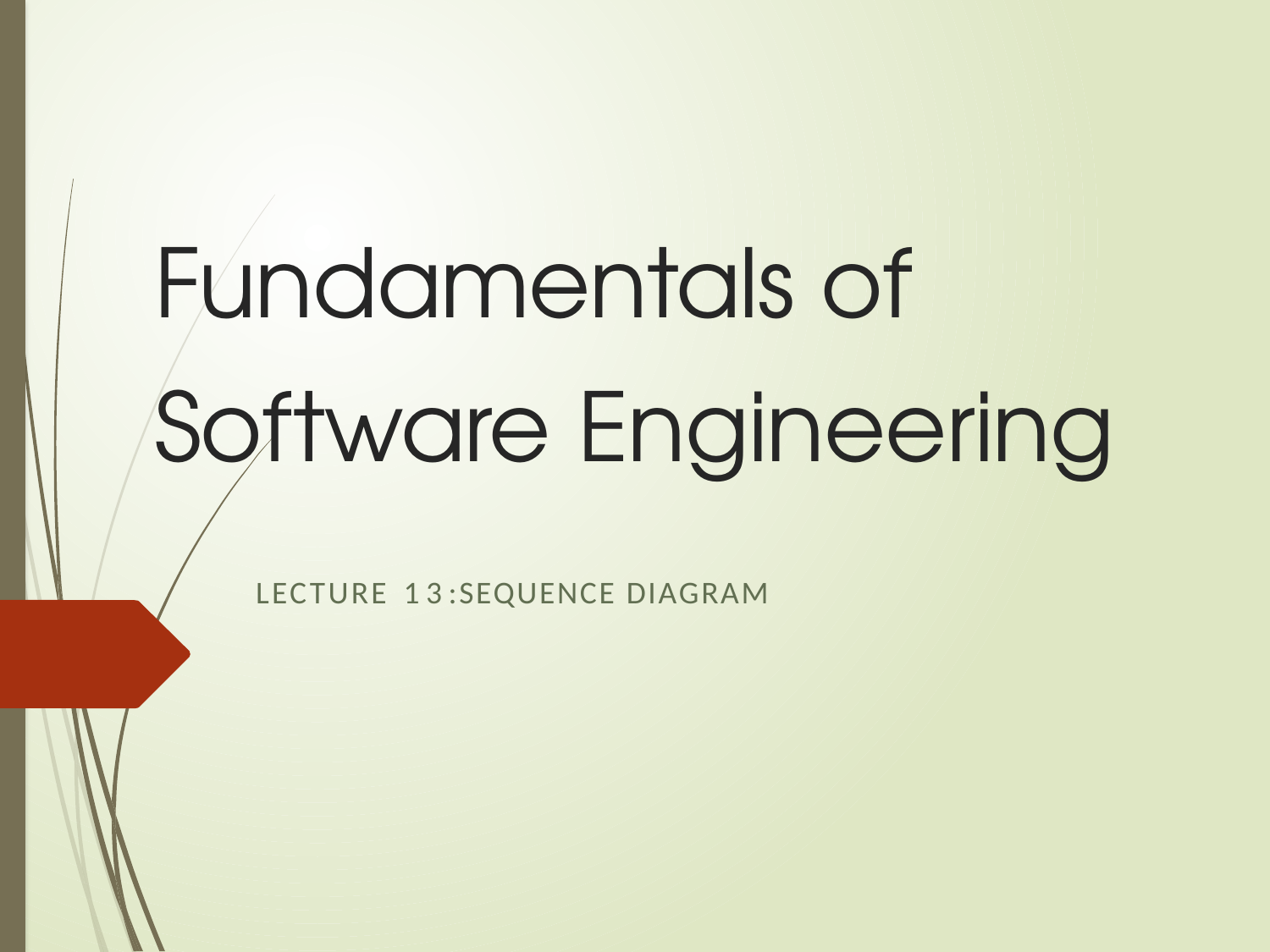

# Fundamentals of  Software Engineering
LECTURE 13:SEQUENCE DIAGRAM